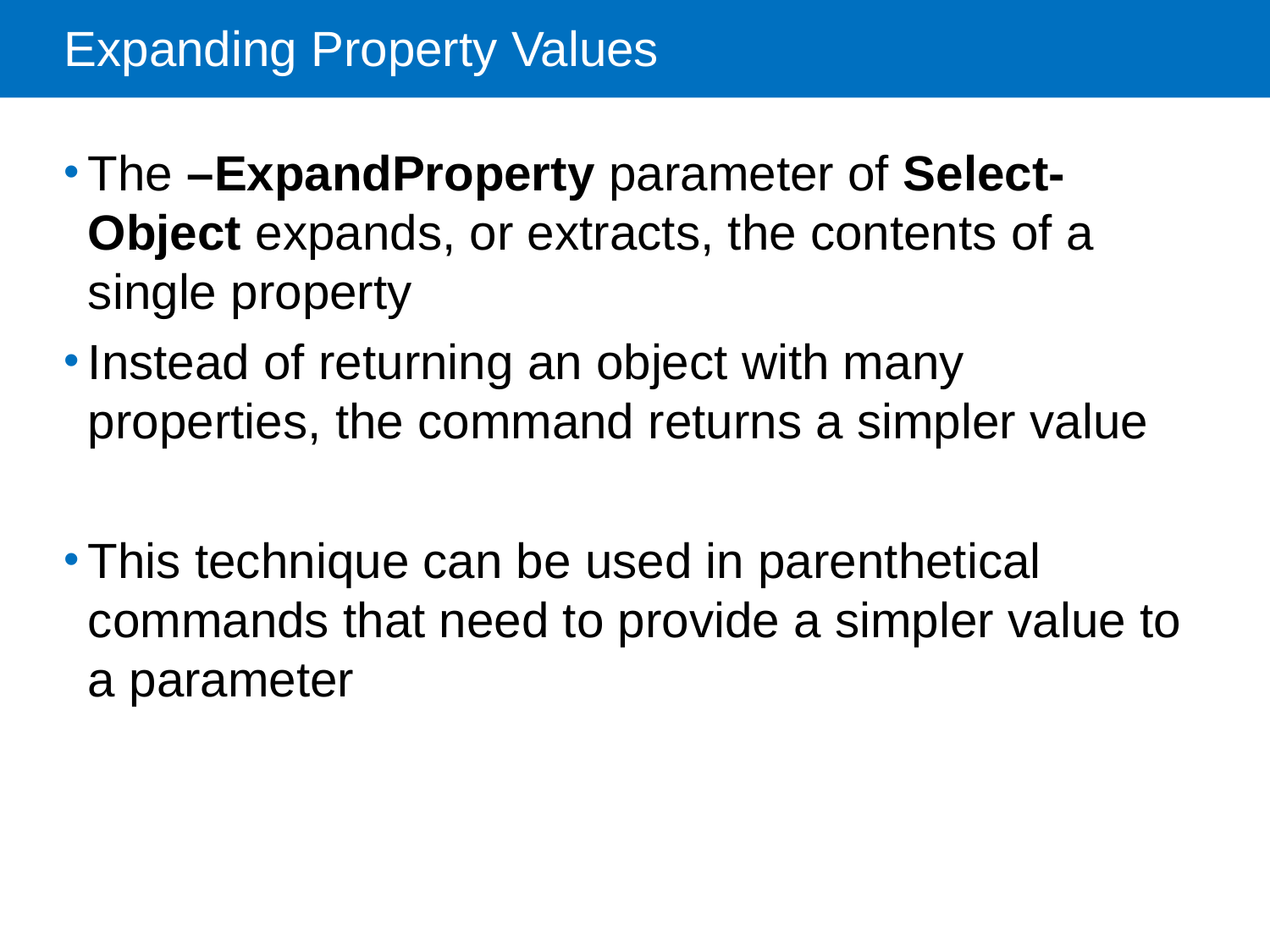

# Expanding Property Values
The –ExpandProperty parameter of Select-Object expands, or extracts, the contents of a single property
Instead of returning an object with many properties, the command returns a simpler value

This technique can be used in parenthetical commands that need to provide a simpler value to a parameter